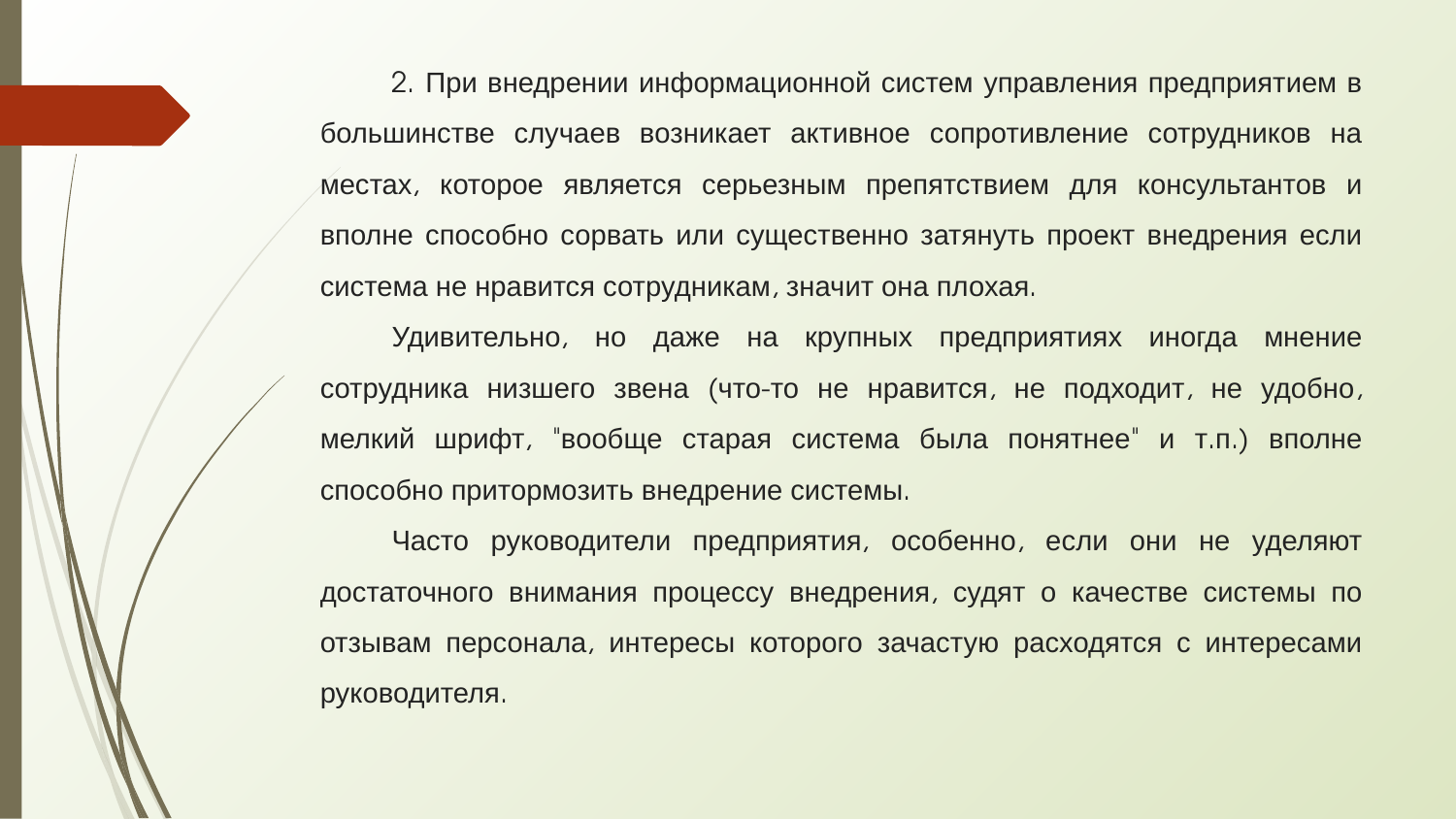

2. При внедрении информационной систем управления предприятием в большинстве случаев возникает активное сопротивление сотрудников на местах, которое является серьезным препятствием для консультантов и вполне способно сорвать или существенно затянуть проект внедрения если система не нравится сотрудникам, значит она плохая.
Удивительно, но даже на крупных предприятиях иногда мнение сотрудника низшего звена (что-то не нравится, не подходит, не удобно, мелкий шрифт, "вообще старая система была понятнее" и т.п.) вполне способно притормозить внедрение системы.
Часто руководители предприятия, особенно, если они не уделяют достаточного внимания процессу внедрения, судят о качестве системы по отзывам персонала, интересы которого зачастую расходятся с интересами руководителя.